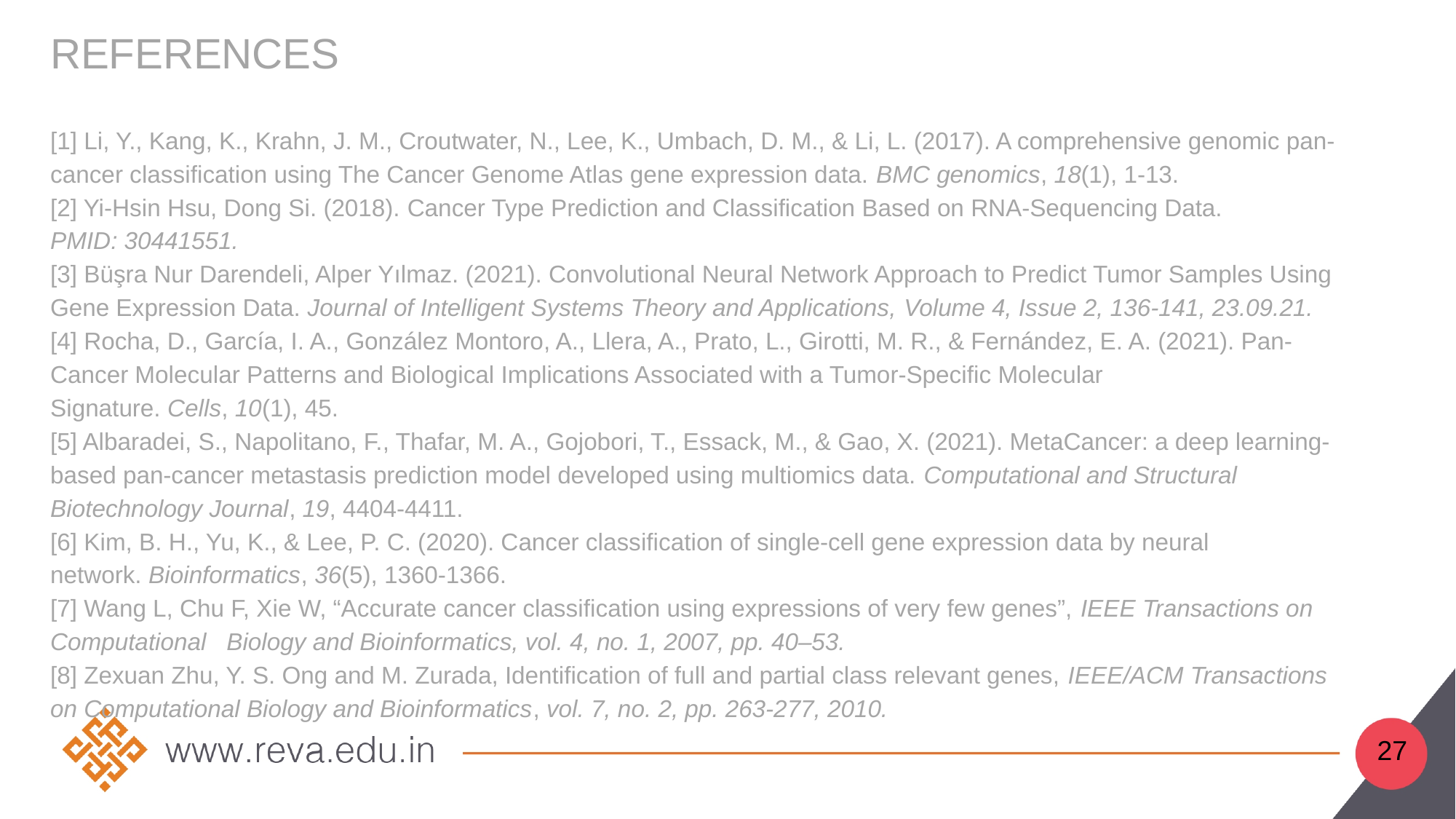

# references
[1] Li, Y., Kang, K., Krahn, J. M., Croutwater, N., Lee, K., Umbach, D. M., & Li, L. (2017). A comprehensive genomic pan-cancer classification using The Cancer Genome Atlas gene expression data. BMC genomics, 18(1), 1-13.
[2] Yi-Hsin Hsu, Dong Si. (2018). Cancer Type Prediction and Classification Based on RNA-Sequencing Data. PMID: 30441551.
[3] Büşra Nur Darendeli, Alper Yılmaz. (2021). Convolutional Neural Network Approach to Predict Tumor Samples Using Gene Expression Data. Journal of Intelligent Systems Theory and Applications, Volume 4, Issue 2, 136-141, 23.09.21.
[4] Rocha, D., García, I. A., González Montoro, A., Llera, A., Prato, L., Girotti, M. R., & Fernández, E. A. (2021). Pan-Cancer Molecular Patterns and Biological Implications Associated with a Tumor-Specific Molecular Signature. Cells, 10(1), 45.
[5] Albaradei, S., Napolitano, F., Thafar, M. A., Gojobori, T., Essack, M., & Gao, X. (2021). MetaCancer: a deep learning-based pan-cancer metastasis prediction model developed using multiomics data. Computational and Structural Biotechnology Journal, 19, 4404-4411.
[6] Kim, B. H., Yu, K., & Lee, P. C. (2020). Cancer classification of single-cell gene expression data by neural network. Bioinformatics, 36(5), 1360-1366. 
[7] Wang L, Chu F, Xie W, “Accurate cancer classification using expressions of very few genes”, IEEE Transactions on Computational   Biology and Bioinformatics, vol. 4, no. 1, 2007, pp. 40–53. 
[8] Zexuan Zhu, Y. S. Ong and M. Zurada, Identification of full and partial class relevant genes, IEEE/ACM Transactions on Computational Biology and Bioinformatics, vol. 7, no. 2, pp. 263-277, 2010.
27